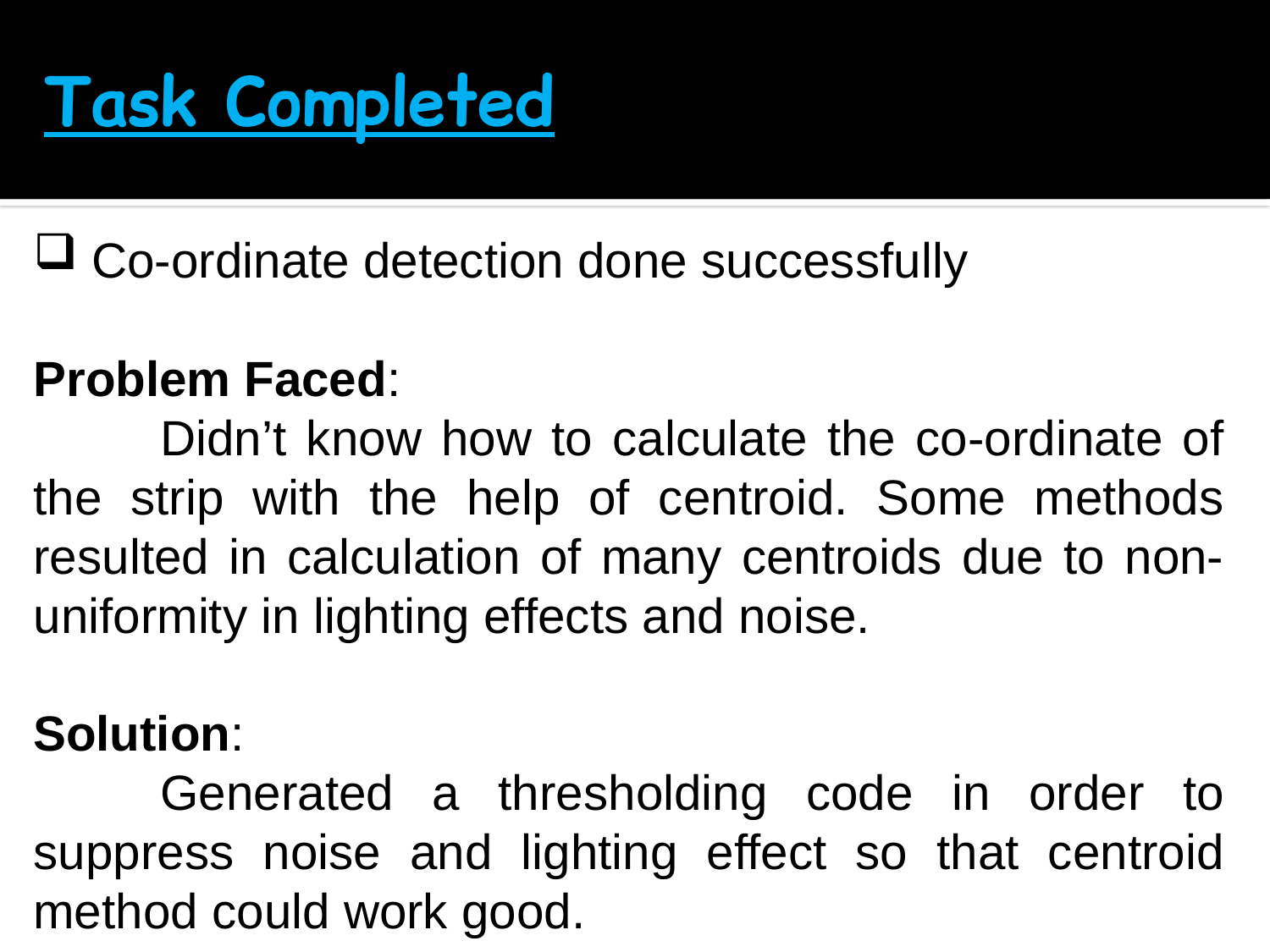

Task Completed
 Co-ordinate detection done successfully

Problem Faced:
	Didn’t know how to calculate the co-ordinate of the strip with the help of centroid. Some methods resulted in calculation of many centroids due to non-uniformity in lighting effects and noise.

Solution:
	Generated a thresholding code in order to suppress noise and lighting effect so that centroid method could work good.